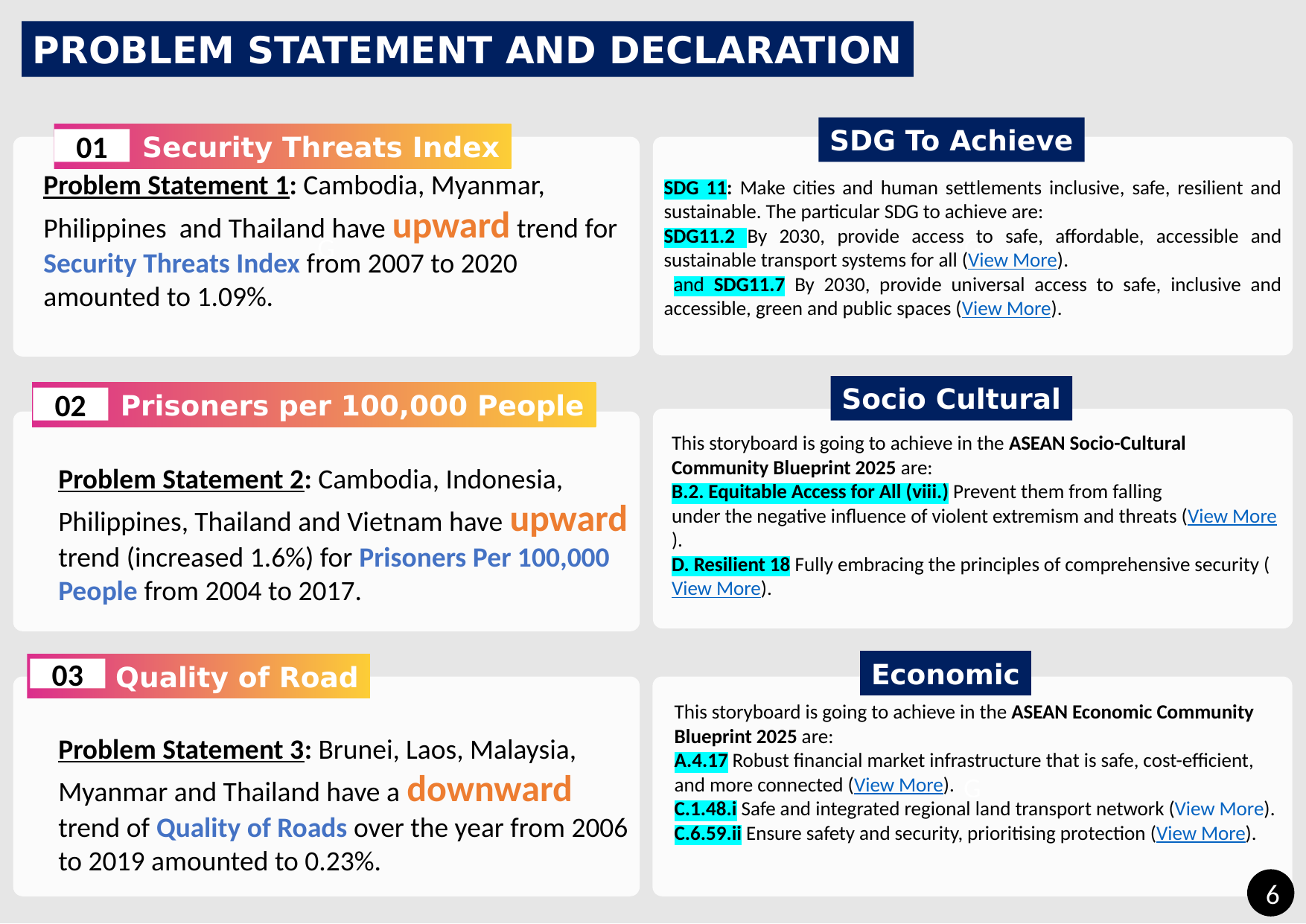

PROBLEM STATEMENT AND DECLARATION
SDG To Achieve
01    Security Threats Index
01
G
Problem Statement 1: Cambodia, Myanmar, Philippines  and Thailand have upward trend for Security Threats Index from 2007 to 2020 amounted to 1.09%.
G
SDG 11: Make cities and human settlements inclusive, safe, resilient and sustainable. The particular SDG to achieve are:
SDG11.2 By 2030, provide access to safe, affordable, accessible and sustainable transport systems for all (View More).
 and SDG11.7 By 2030, provide universal access to safe, inclusive and accessible, green and public spaces (View More).
Socio Cultural
G
This storyboard is going to achieve in the ASEAN Socio-Cultural Community Blueprint 2025 are:
B.2. Equitable Access for All (viii.) Prevent them from falling
under the negative influence of violent extremism and threats (View More).
D. Resilient 18 Fully embracing the principles of comprehensive security (View More).

01    Prisoners per 100,000 People
02

Problem Statement 2: Cambodia, Indonesia, Philippines, Thailand and Vietnam have upward trend (increased 1.6%) for Prisoners Per 100,000 People from 2004 to 2017.

Economic
G
This storyboard is going to achieve in the ASEAN Economic Community Blueprint 2025 are:
A.4.17 Robust financial market infrastructure that is safe, cost-efficient, and more connected (View More).
C.1.48.i Safe and integrated regional land transport network (View More).
C.6.59.ii Ensure safety and security, prioritising protection (View More).
01    Quality of Road
03

Problem Statement 3: Brunei, Laos, Malaysia, Myanmar and Thailand have a downward trend of Quality of Roads over the year from 2006 to 2019 amounted to 0.23%.
6